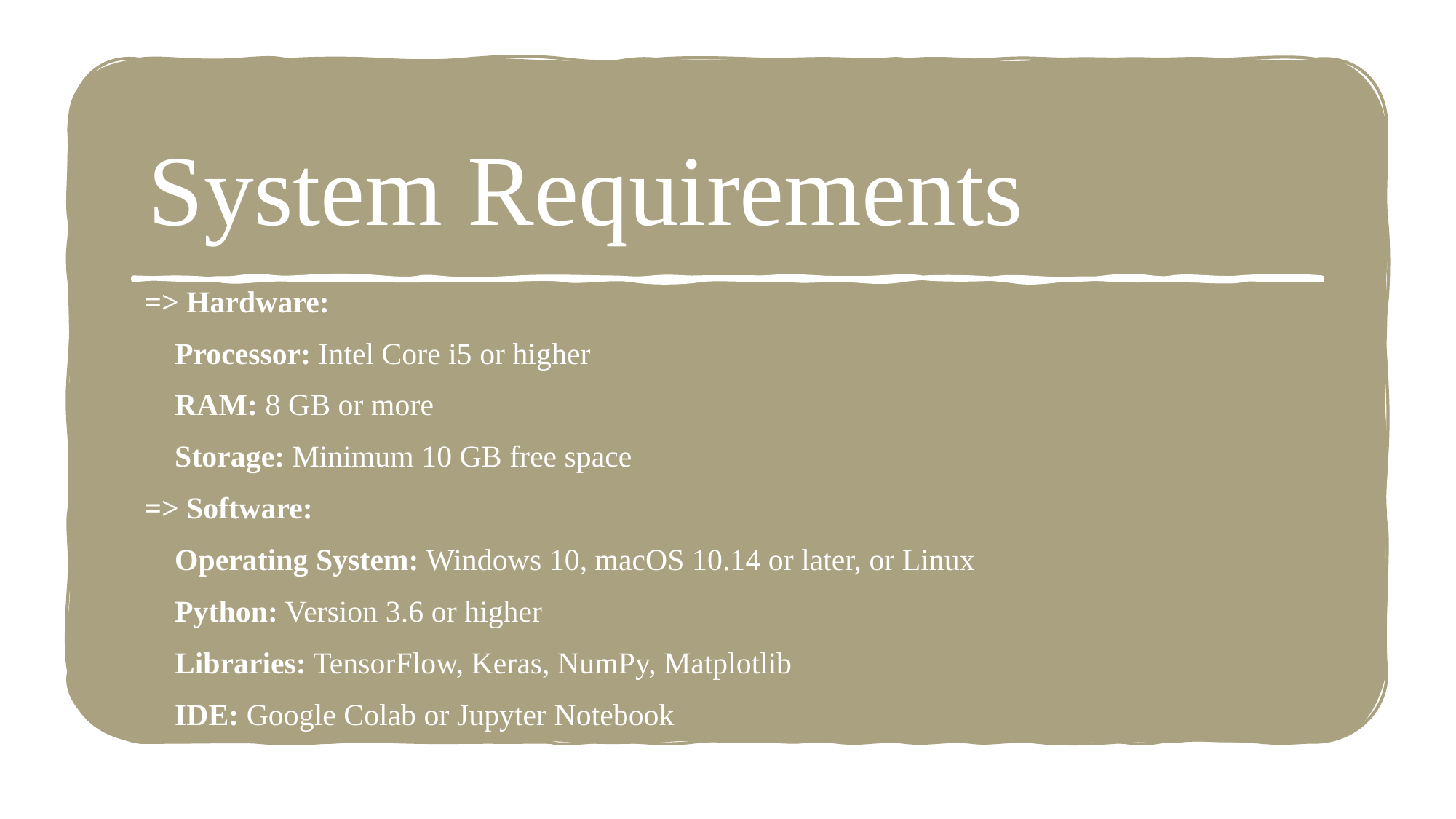

# System Requirements
=> Hardware:
 Processor: Intel Core i5 or higher
 RAM: 8 GB or more
 Storage: Minimum 10 GB free space
=> Software:
 Operating System: Windows 10, macOS 10.14 or later, or Linux
 Python: Version 3.6 or higher
 Libraries: TensorFlow, Keras, NumPy, Matplotlib
 IDE: Google Colab or Jupyter Notebook